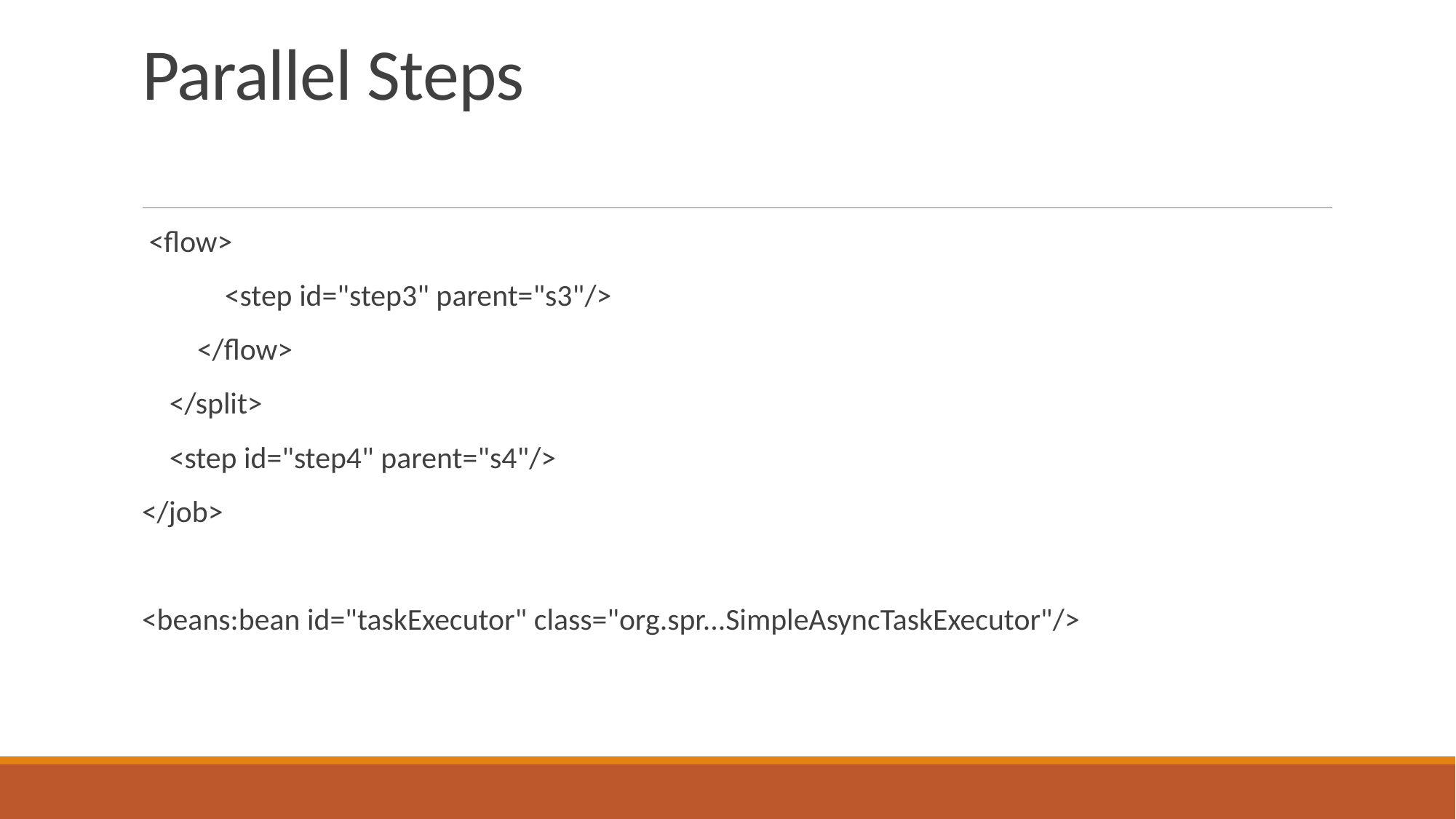

# Parallel Steps
 <flow>
            <step id="step3" parent="s3"/>
        </flow>
    </split>
    <step id="step4" parent="s4"/>
</job>

<beans:bean id="taskExecutor" class="org.spr...SimpleAsyncTaskExecutor"/>